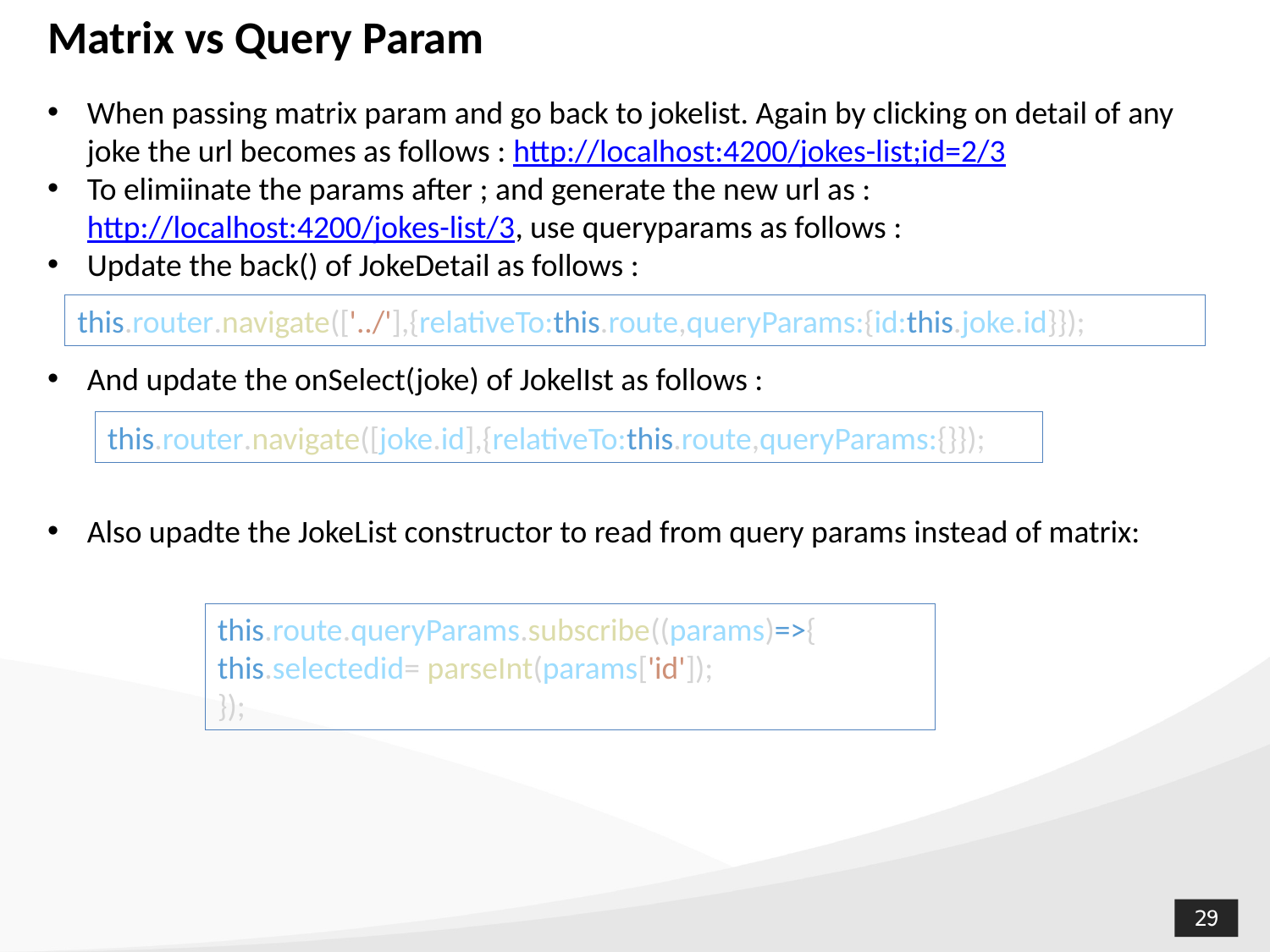

# Matrix vs Query Param
When passing matrix param and go back to jokelist. Again by clicking on detail of any joke the url becomes as follows : http://localhost:4200/jokes-list;id=2/3
To elimiinate the params after ; and generate the new url as : http://localhost:4200/jokes-list/3, use queryparams as follows :
Update the back() of JokeDetail as follows :

And update the onSelect(joke) of JokelIst as follows :

Also upadte the JokeList constructor to read from query params instead of matrix:
this.router.navigate(['../'],{relativeTo:this.route,queryParams:{id:this.joke.id}});
this.router.navigate([joke.id],{relativeTo:this.route,queryParams:{}});
this.route.queryParams.subscribe((params)=>{
this.selectedid= parseInt(params['id']);
});